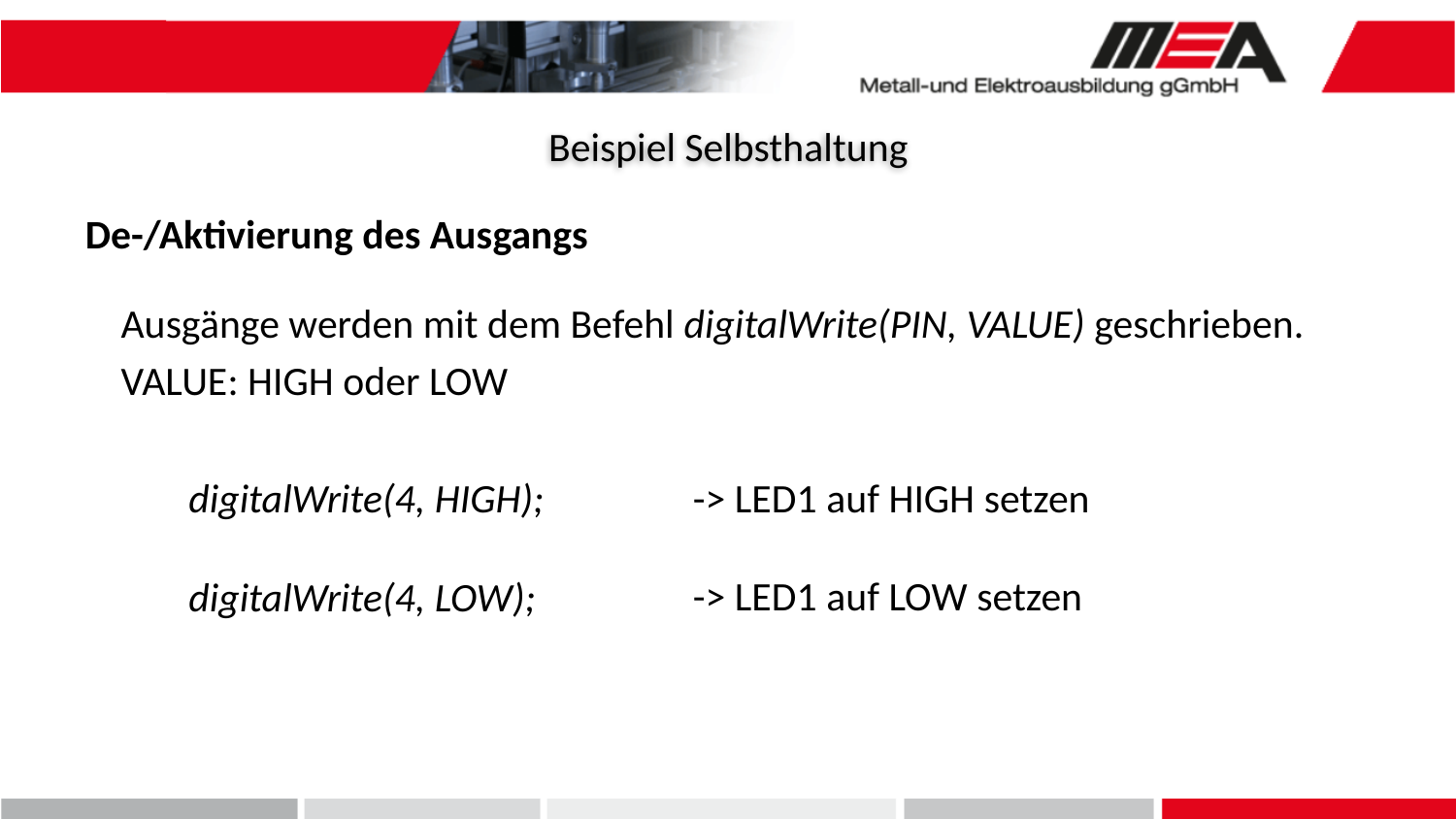

Beispiel Selbsthaltung
De-/Aktivierung des Ausgangs
Ausgänge werden mit dem Befehl digitalWrite(PIN, VALUE) geschrieben.
VALUE: HIGH oder LOW
-> LED1 auf HIGH setzen

digitalWrite(4, HIGH);

-> LED1 auf LOW setzen

digitalWrite(4, LOW);